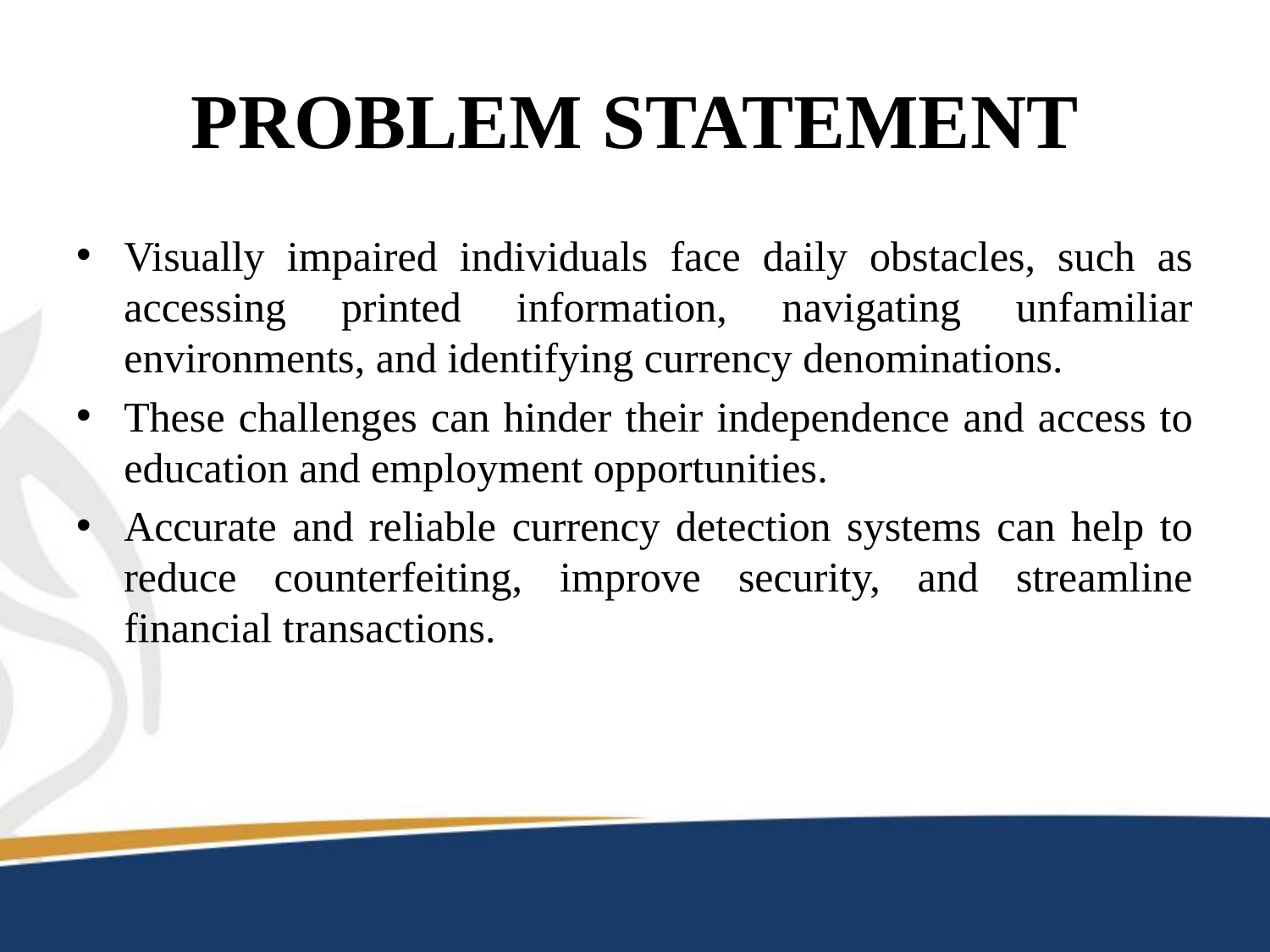

# PROBLEM STATEMENT
Visually impaired individuals face daily obstacles, such as accessing printed information, navigating unfamiliar environments, and identifying currency denominations.
These challenges can hinder their independence and access to education and employment opportunities.
Accurate and reliable currency detection systems can help to reduce counterfeiting, improve security, and streamline financial transactions.